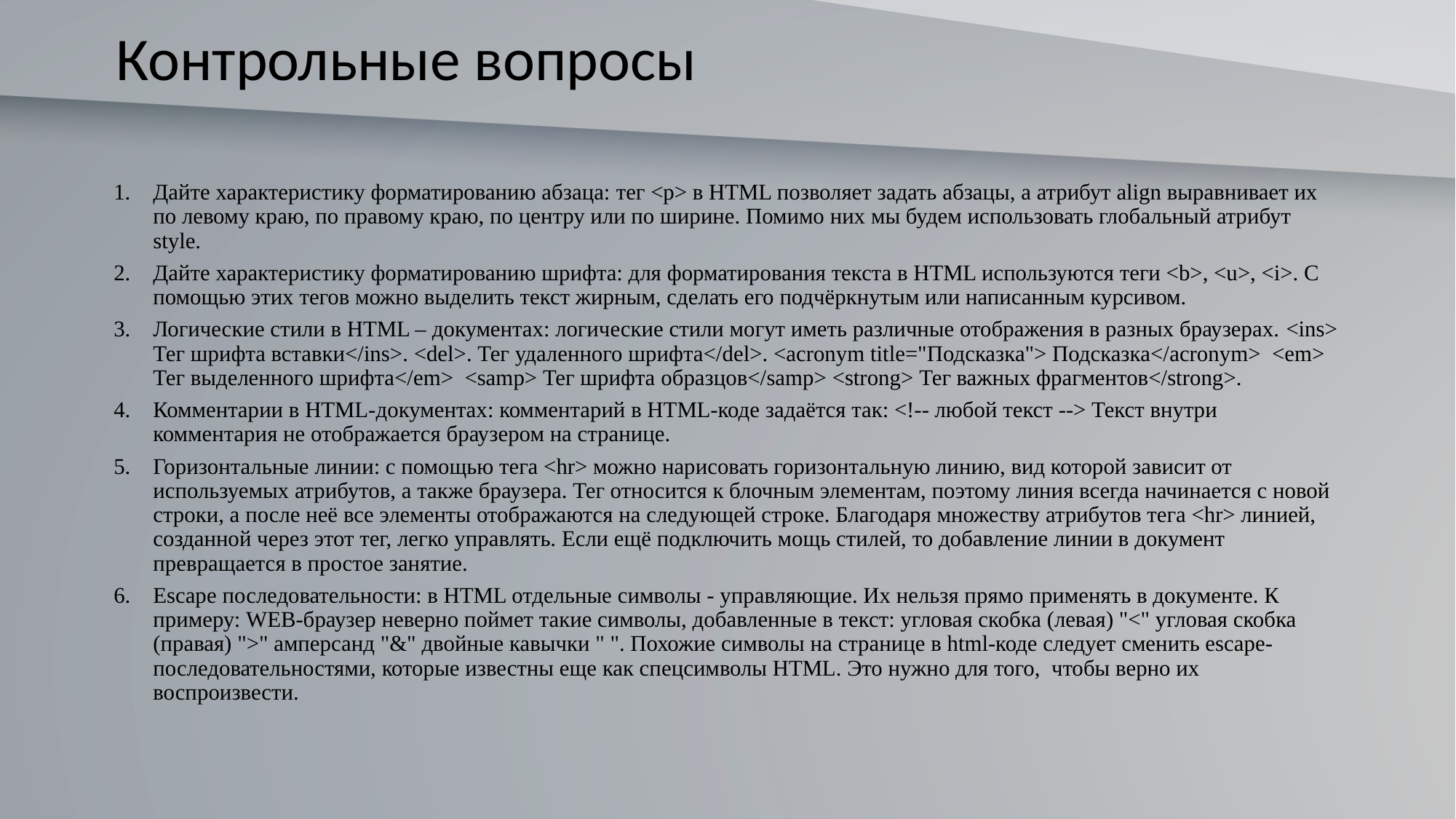

# Контрольные вопросы
Дайте характеристику форматированию абзаца: тег <p> в HTML позволяет задать абзацы, а атрибут align выравнивает их по левому краю, по правому краю, по центру или по ширине. Помимо них мы будем использовать глобальный атрибут style.
Дайте характеристику форматированию шрифта: для форматирования текста в HTML используются теги <b>, <u>, <i>. С помощью этих тегов можно выделить текст жирным, сделать его подчёркнутым или написанным курсивом.
Логические стили в HTML – документах: логические стили могут иметь различные отображения в разных браузерах. <ins> Тег шрифта вставки</ins>. <del>. Тег удаленного шрифта</del>. <acronym title="Подсказка"> Подсказка</acronym>  <em> Тег выделенного шрифта</em>  <samp> Тег шрифта образцов</samp> <strong> Тег важных фрагментов</strong>.
Комментарии в HTML-документах: комментарий в HTML-коде задаётся так: <!-- любой текст --> Текст внутри комментария не отображается браузером на странице.
Горизонтальные линии: с помощью тега <hr> можно нарисовать горизонтальную линию, вид которой зависит от используемых атрибутов, а также браузера. Тег относится к блочным элементам, поэтому линия всегда начинается с новой строки, а после неё все элементы отображаются на следующей строке. Благодаря множеству атрибутов тега <hr> линией, созданной через этот тег, легко управлять. Если ещё подключить мощь стилей, то добавление линии в документ превращается в простое занятие.
Escape последовательности: в HTML отдельные символы - управляющие. Их нельзя прямо применять в документе. К примеру: WEB-браузер неверно поймет такие символы, добавленные в текст: угловая скобка (левая) "<" угловая скобка (правая) ">" амперсанд "&" двойные кавычки " ". Похожие символы на странице в html-коде следует сменить escape-последовательностями, которые известны еще как спецсимволы HTML. Это нужно для того,  чтобы верно их воспроизвести.